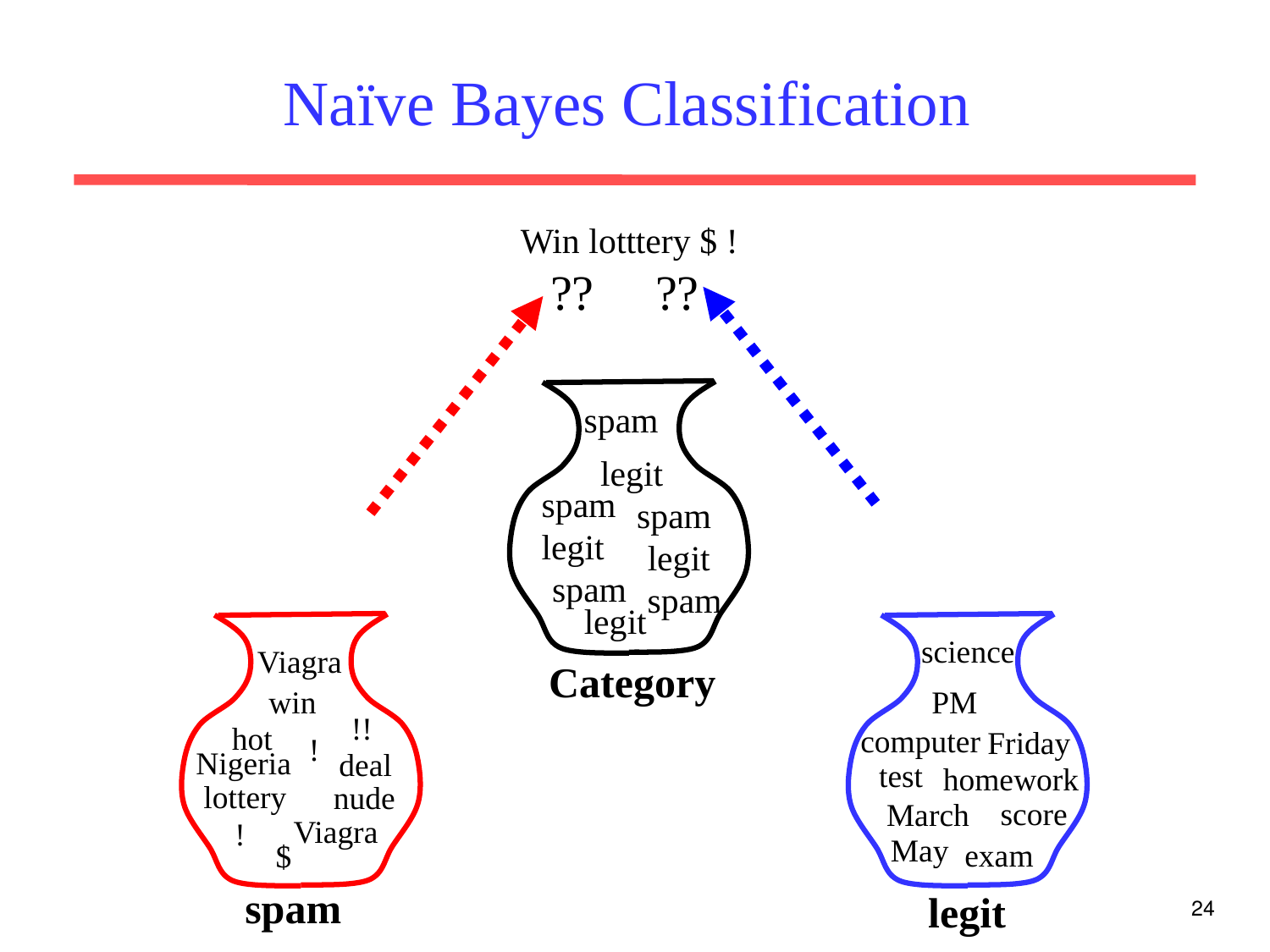

# Naïve Bayes Classification
Win lotttery $ !
??     ??

spam
legit
spam
spam
legit
legit
spam
spam
legit

science
Viagra
Category
win
PM
!!
hot
computer
Friday
!
Nigeria
deal
test
homework
lottery
nude
score
March
Viagra
!
May
exam
$
spam
legit
24